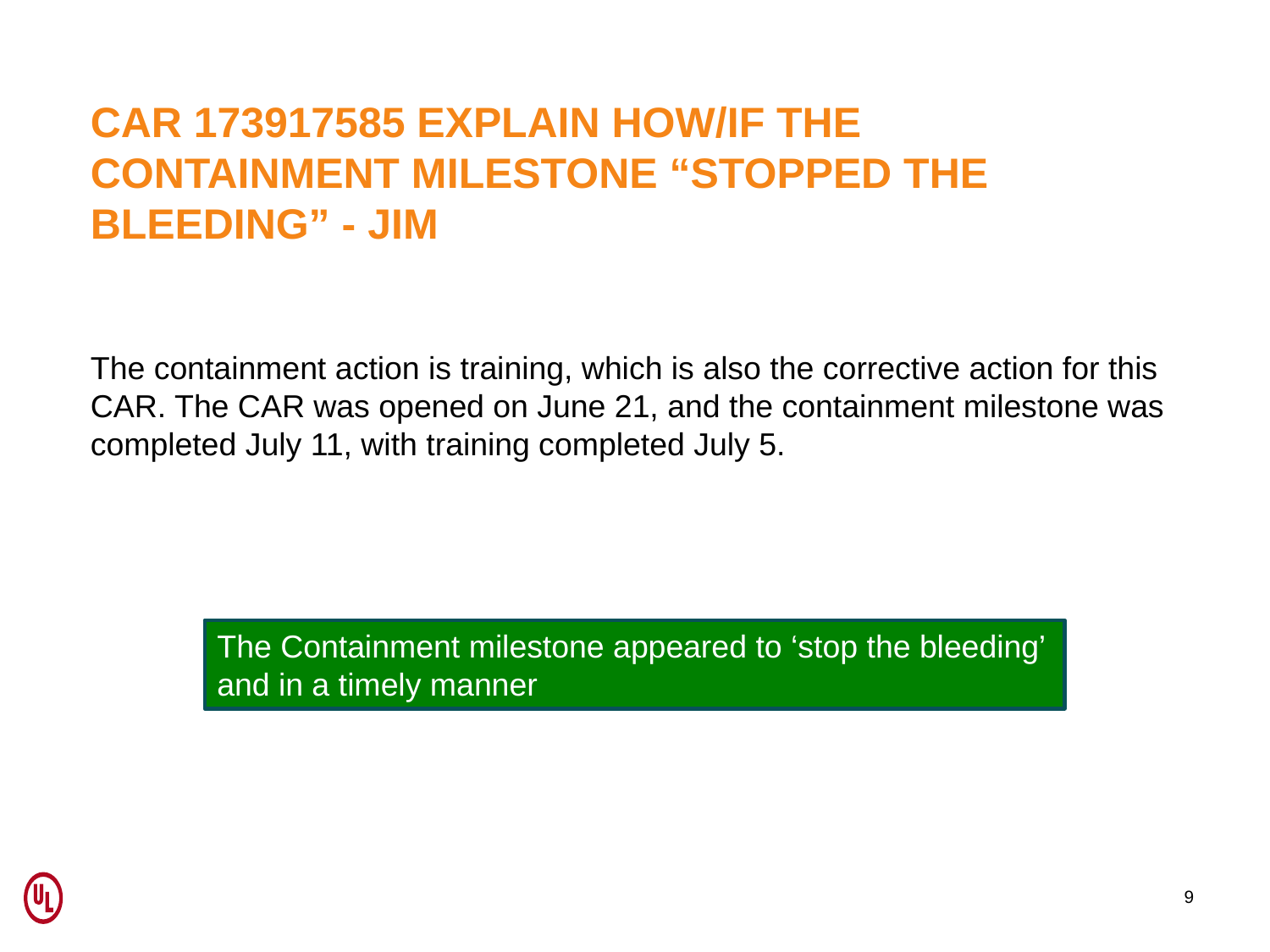

CAR 173917585 Explain how/If the containment milestone “stopped the bleeding” - JIM
The containment action is training, which is also the corrective action for this CAR. The CAR was opened on June 21, and the containment milestone was completed July 11, with training completed July 5.
The Containment milestone appeared to ‘stop the bleeding’ and in a timely manner
9